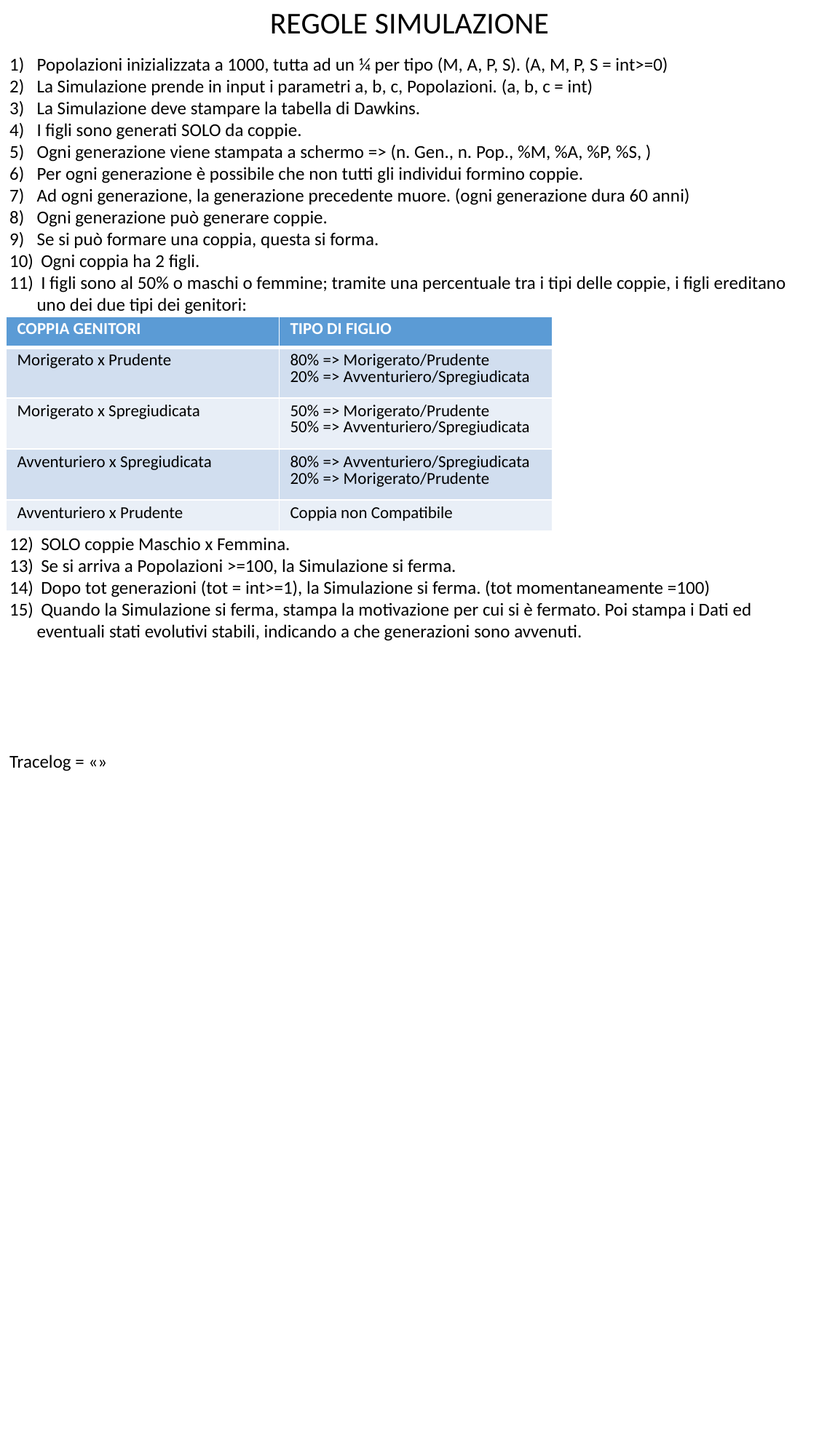

REGOLE SIMULAZIONE

Popolazioni inizializzata a 1000, tutta ad un ¼ per tipo (M, A, P, S). (A, M, P, S = int>=0)
La Simulazione prende in input i parametri a, b, c, Popolazioni. (a, b, c = int)
La Simulazione deve stampare la tabella di Dawkins.
I figli sono generati SOLO da coppie.
Ogni generazione viene stampata a schermo => (n. Gen., n. Pop., %M, %A, %P, %S, )
Per ogni generazione è possibile che non tutti gli individui formino coppie.
Ad ogni generazione, la generazione precedente muore. (ogni generazione dura 60 anni)
Ogni generazione può generare coppie.
Se si può formare una coppia, questa si forma.
 Ogni coppia ha 2 figli.
 I figli sono al 50% o maschi o femmine; tramite una percentuale tra i tipi delle coppie, i figli ereditano uno dei due tipi dei genitori:

 SOLO coppie Maschio x Femmina.
 Se si arriva a Popolazioni >=100, la Simulazione si ferma.
 Dopo tot generazioni (tot = int>=1), la Simulazione si ferma. (tot momentaneamente =100)
 Quando la Simulazione si ferma, stampa la motivazione per cui si è fermato. Poi stampa i Dati ed eventuali stati evolutivi stabili, indicando a che generazioni sono avvenuti.

Tracelog = «»
| COPPIA GENITORI | TIPO DI FIGLIO |
| --- | --- |
| Morigerato x Prudente | 80% => Morigerato/Prudente 20% => Avventuriero/Spregiudicata |
| Morigerato x Spregiudicata | 50% => Morigerato/Prudente 50% => Avventuriero/Spregiudicata |
| Avventuriero x Spregiudicata | 80% => Avventuriero/Spregiudicata 20% => Morigerato/Prudente |
| Avventuriero x Prudente | Coppia non Compatibile |